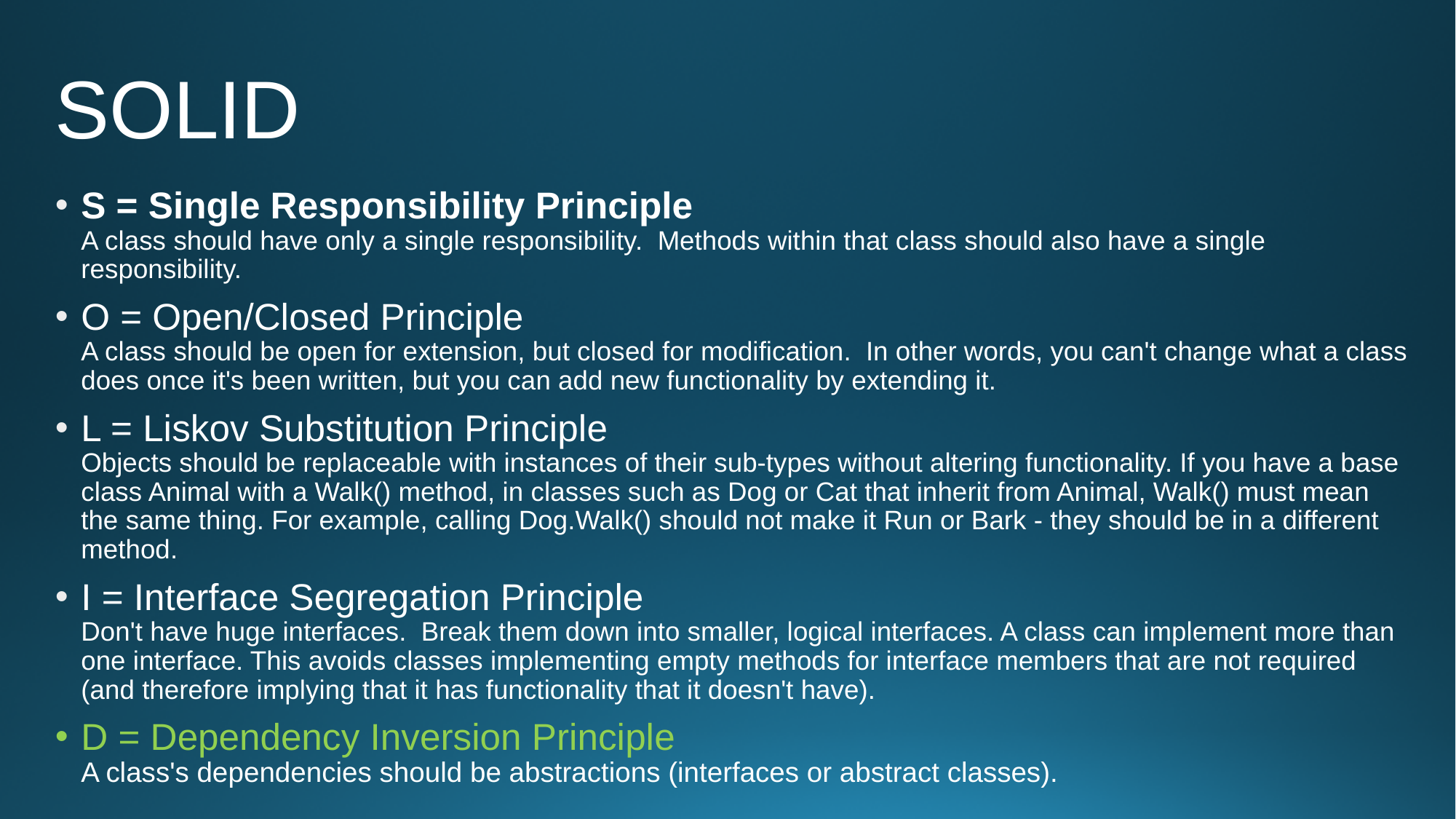

# SOLID
S = Single Responsibility Principle
A class should have only a single responsibility.  Methods within that class should also have a single responsibility.
O = Open/Closed Principle
A class should be open for extension, but closed for modification.  In other words, you can't change what a class does once it's been written, but you can add new functionality by extending it.
L = Liskov Substitution Principle
Objects should be replaceable with instances of their sub-types without altering functionality. If you have a base class Animal with a Walk() method, in classes such as Dog or Cat that inherit from Animal, Walk() must mean the same thing. For example, calling Dog.Walk() should not make it Run or Bark - they should be in a different method.
I = Interface Segregation Principle
Don't have huge interfaces.  Break them down into smaller, logical interfaces. A class can implement more than one interface. This avoids classes implementing empty methods for interface members that are not required (and therefore implying that it has functionality that it doesn't have).
D = Dependency Inversion Principle
A class's dependencies should be abstractions (interfaces or abstract classes).